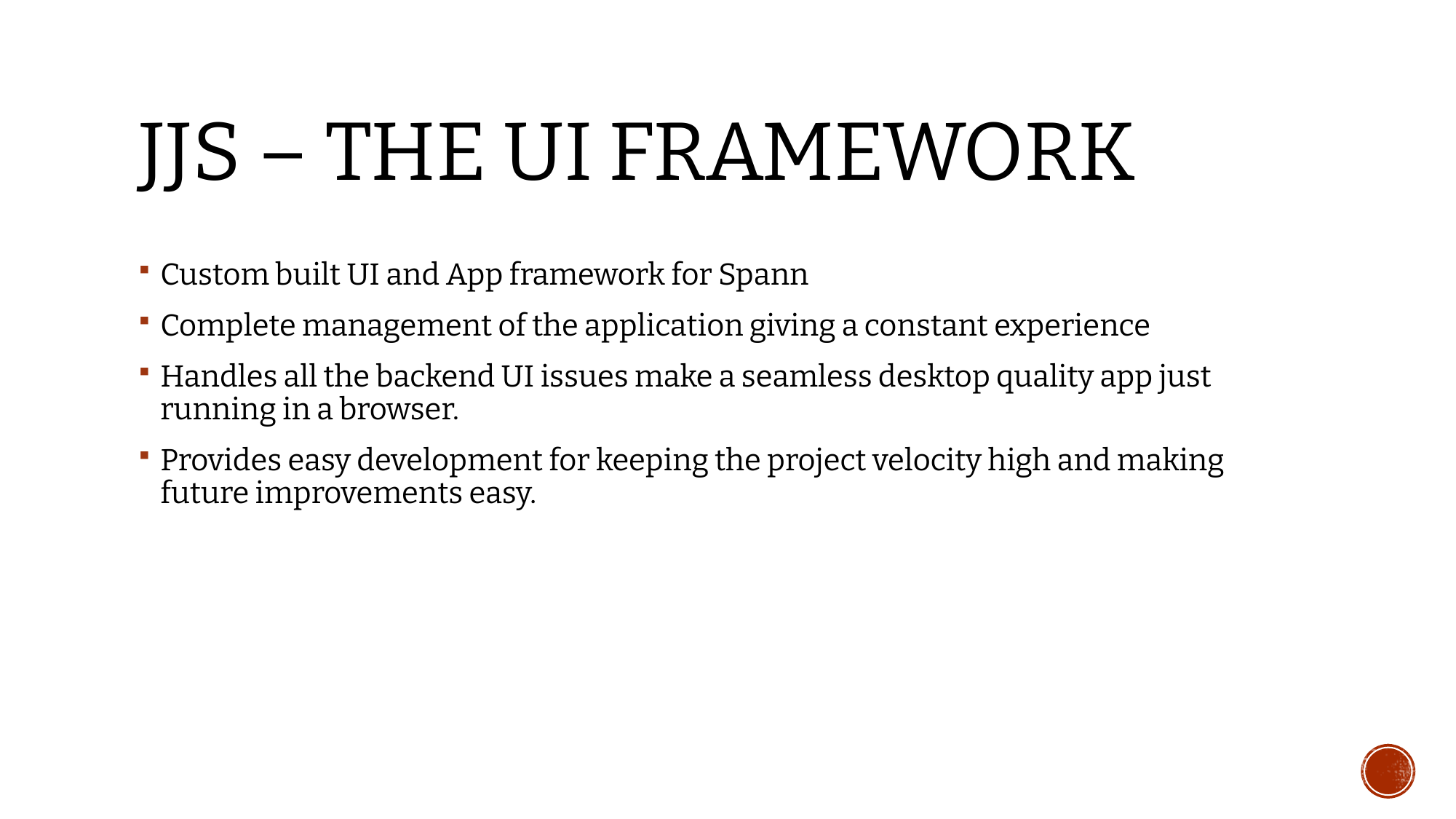

# JJS – The UI Framework
Custom built UI and App framework for Spann
Complete management of the application giving a constant experience
Handles all the backend UI issues make a seamless desktop quality app just running in a browser.
Provides easy development for keeping the project velocity high and making future improvements easy.